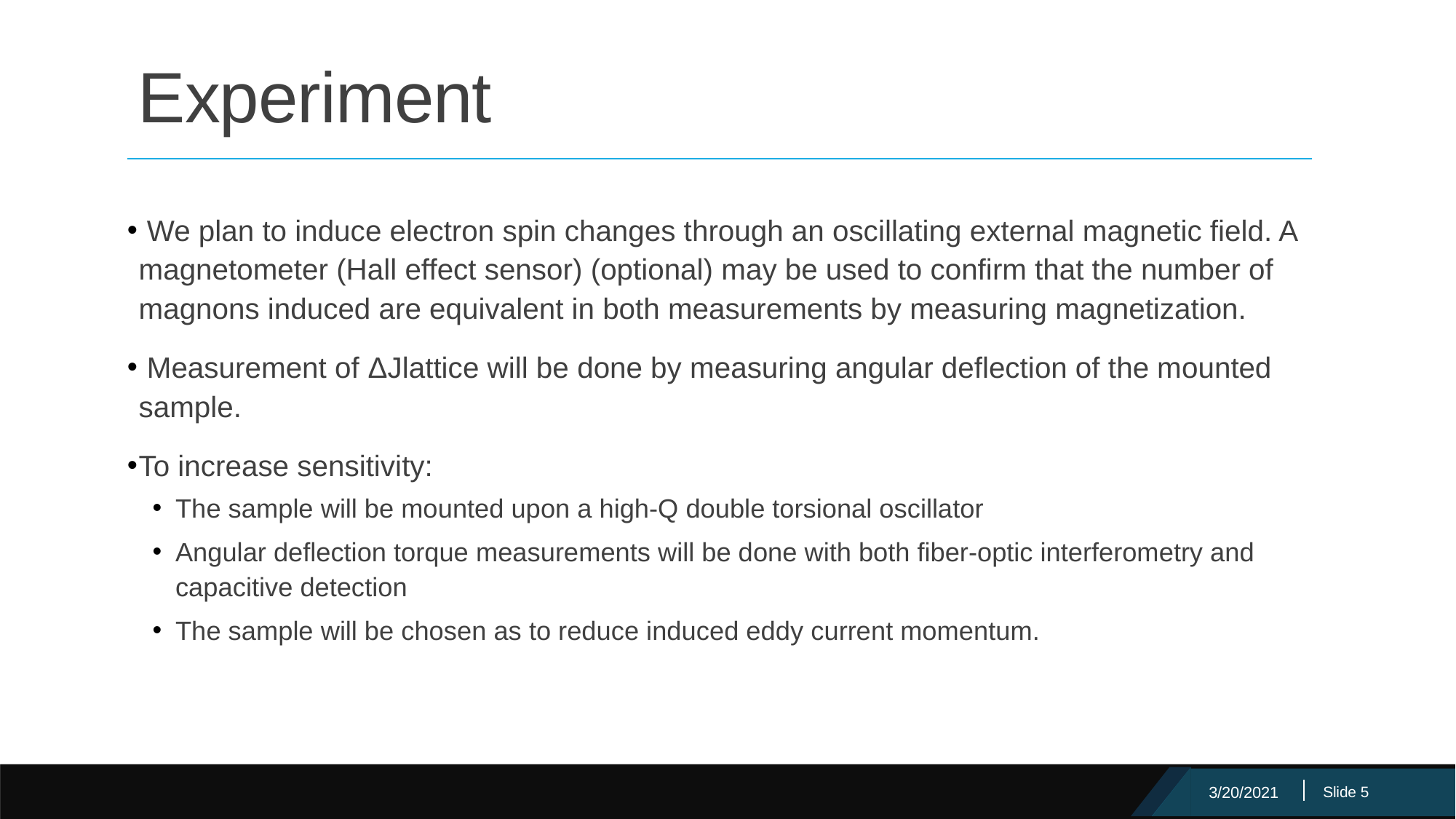

Experiment
 We plan to induce electron spin changes through an oscillating external magnetic field. A magnetometer (Hall effect sensor) (optional) may be used to confirm that the number of magnons induced are equivalent in both measurements by measuring magnetization.
 Measurement of ΔJlattice will be done by measuring angular deflection of the mounted sample.
To increase sensitivity:
The sample will be mounted upon a high-Q double torsional oscillator
Angular deflection torque measurements will be done with both fiber-optic interferometry and capacitive detection
The sample will be chosen as to reduce induced eddy current momentum.

3/20/2021
Slide 5